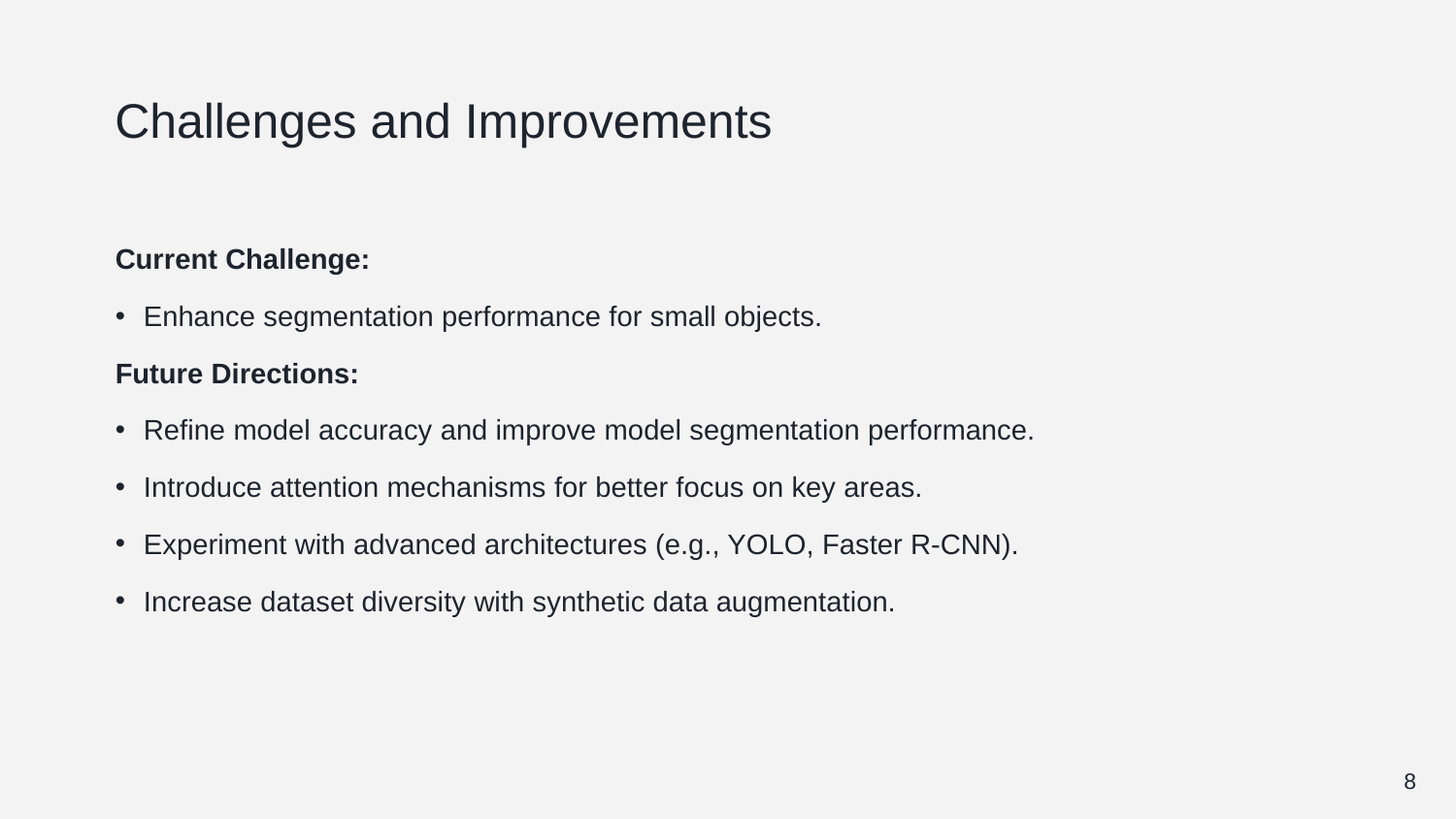

# Challenges and Improvements
Current Challenge:
Enhance segmentation performance for small objects.
Future Directions:
Refine model accuracy and improve model segmentation performance.
Introduce attention mechanisms for better focus on key areas.
Experiment with advanced architectures (e.g., YOLO, Faster R-CNN).
Increase dataset diversity with synthetic data augmentation.

8